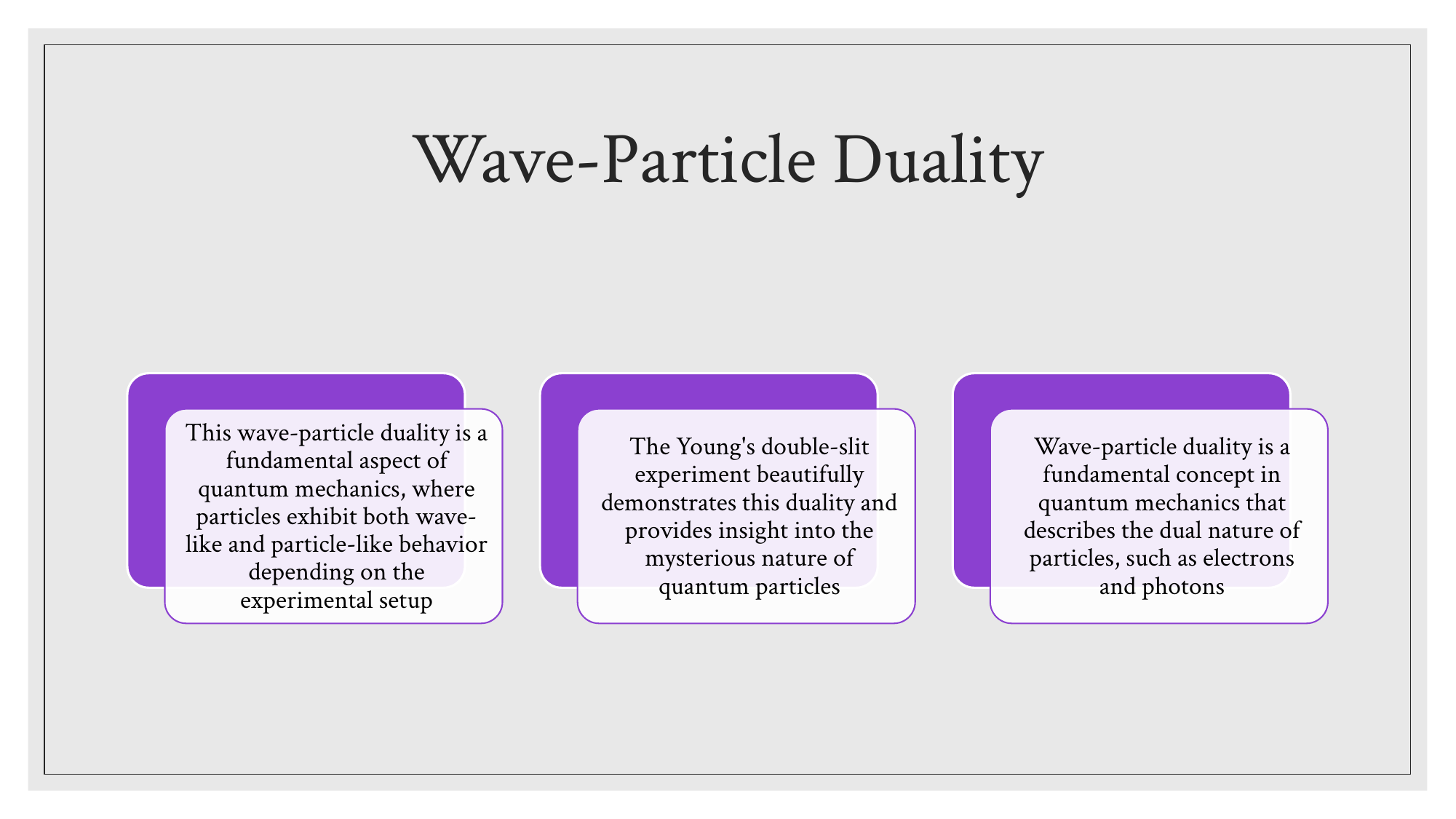

# Wave-Particle Duality
This wave-particle duality is a fundamental aspect of quantum mechanics, where particles exhibit both wave-like and particle-like behavior depending on the experimental setup
The Young's double-slit experiment beautifully demonstrates this duality and provides insight into the mysterious nature of quantum particles
Wave-particle duality is a fundamental concept in quantum mechanics that describes the dual nature of particles, such as electrons and photons